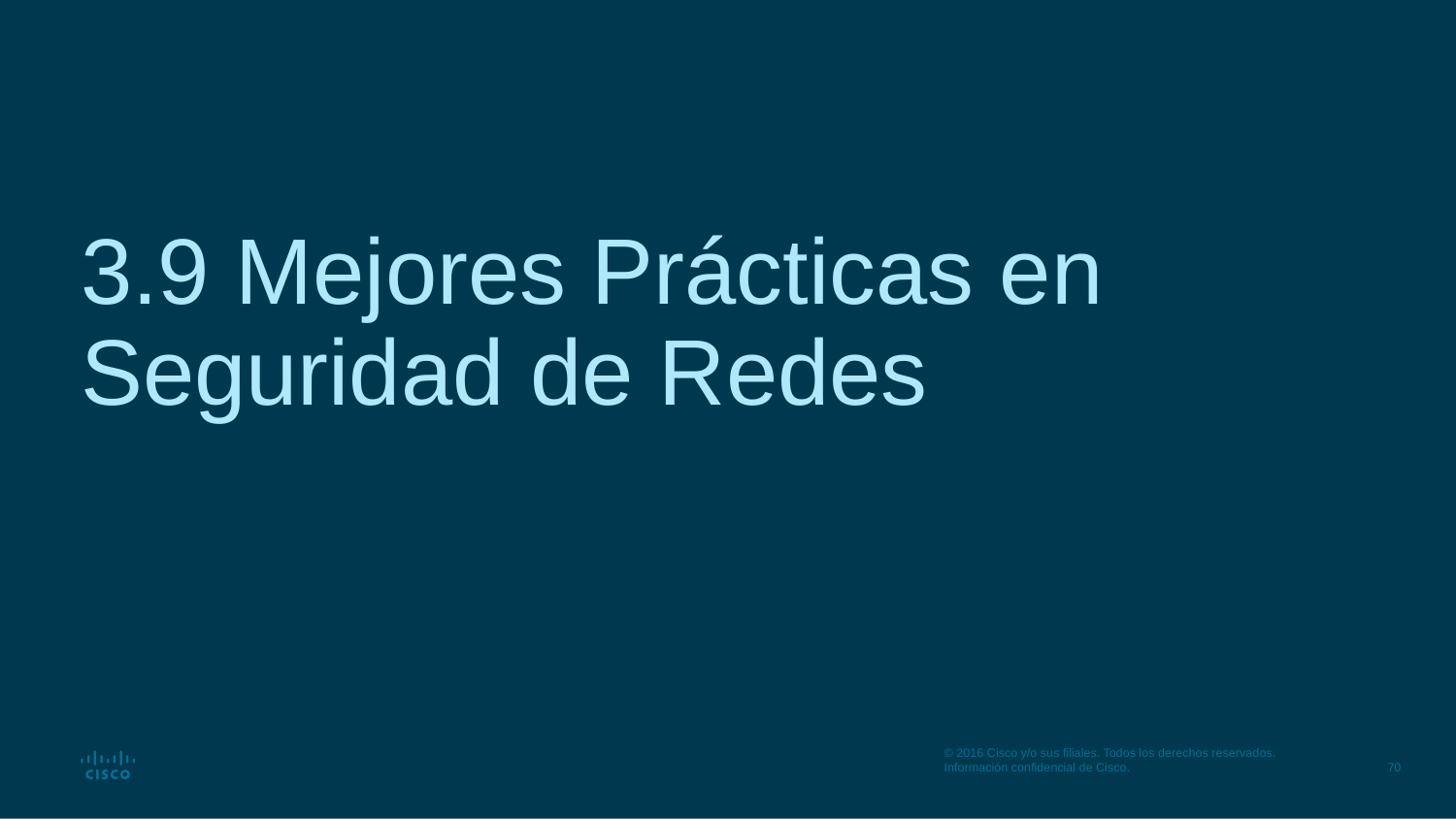

# 3.9 Mejores Prácticas en Seguridad de Redes